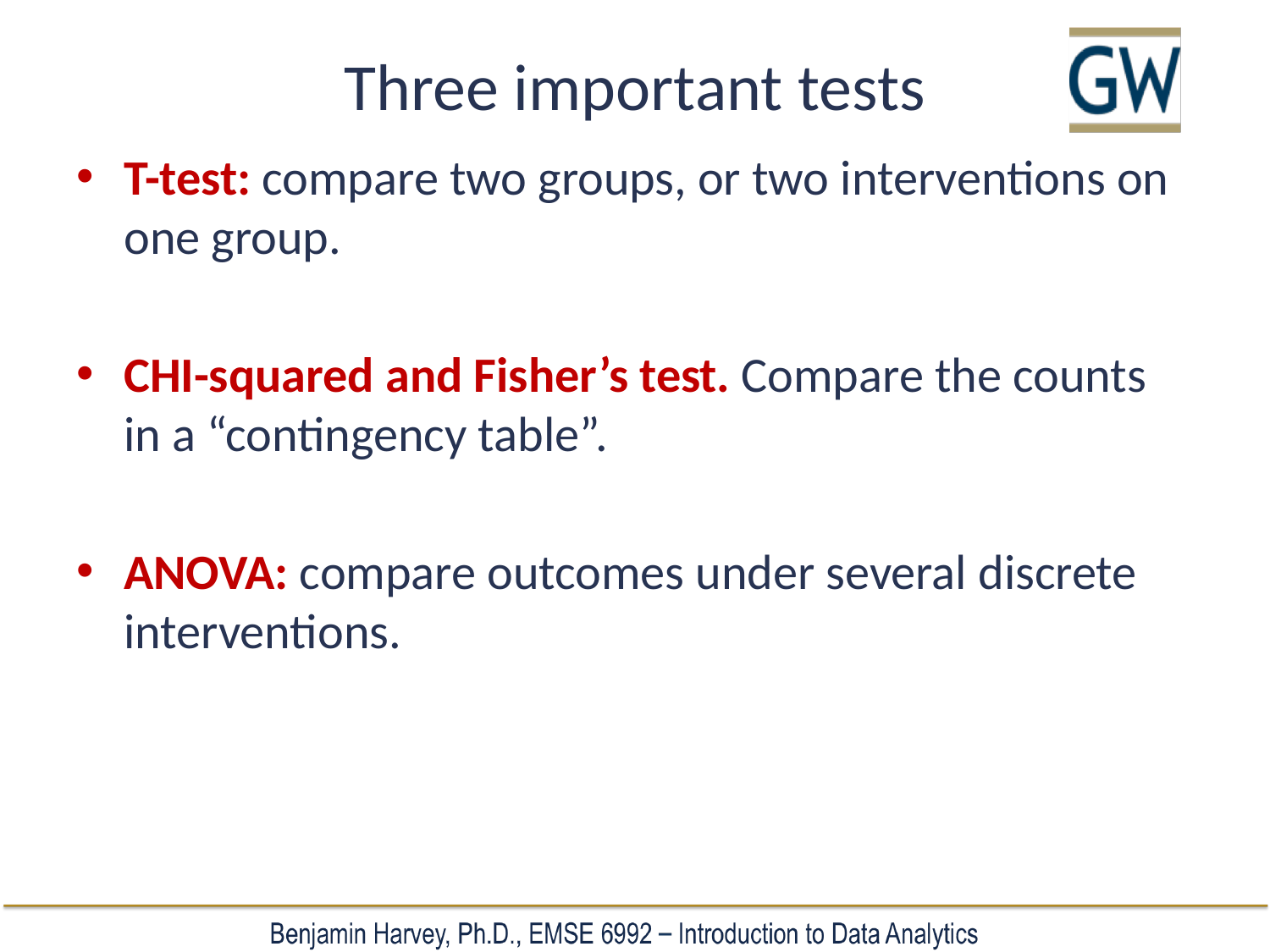

# Three important tests
T-test: compare two groups, or two interventions on one group.

CHI-squared and Fisher’s test. Compare the counts in a “contingency table”.

ANOVA: compare outcomes under several discrete interventions.